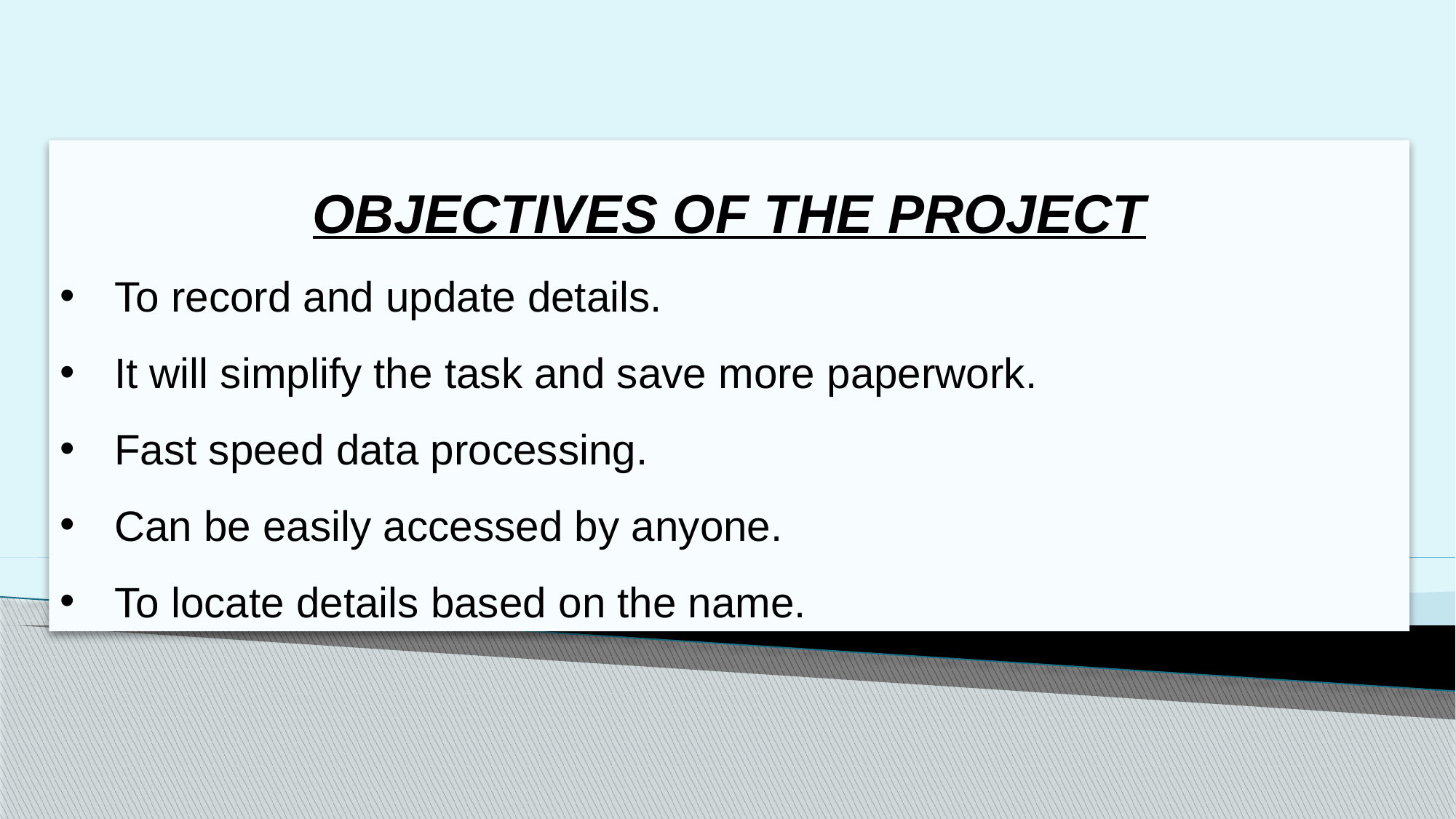

OBJECTIVES OF THE PROJECT
To record and update details.
It will simplify the task and save more paperwork.
Fast speed data processing.
Can be easily accessed by anyone.
To locate details based on the name.